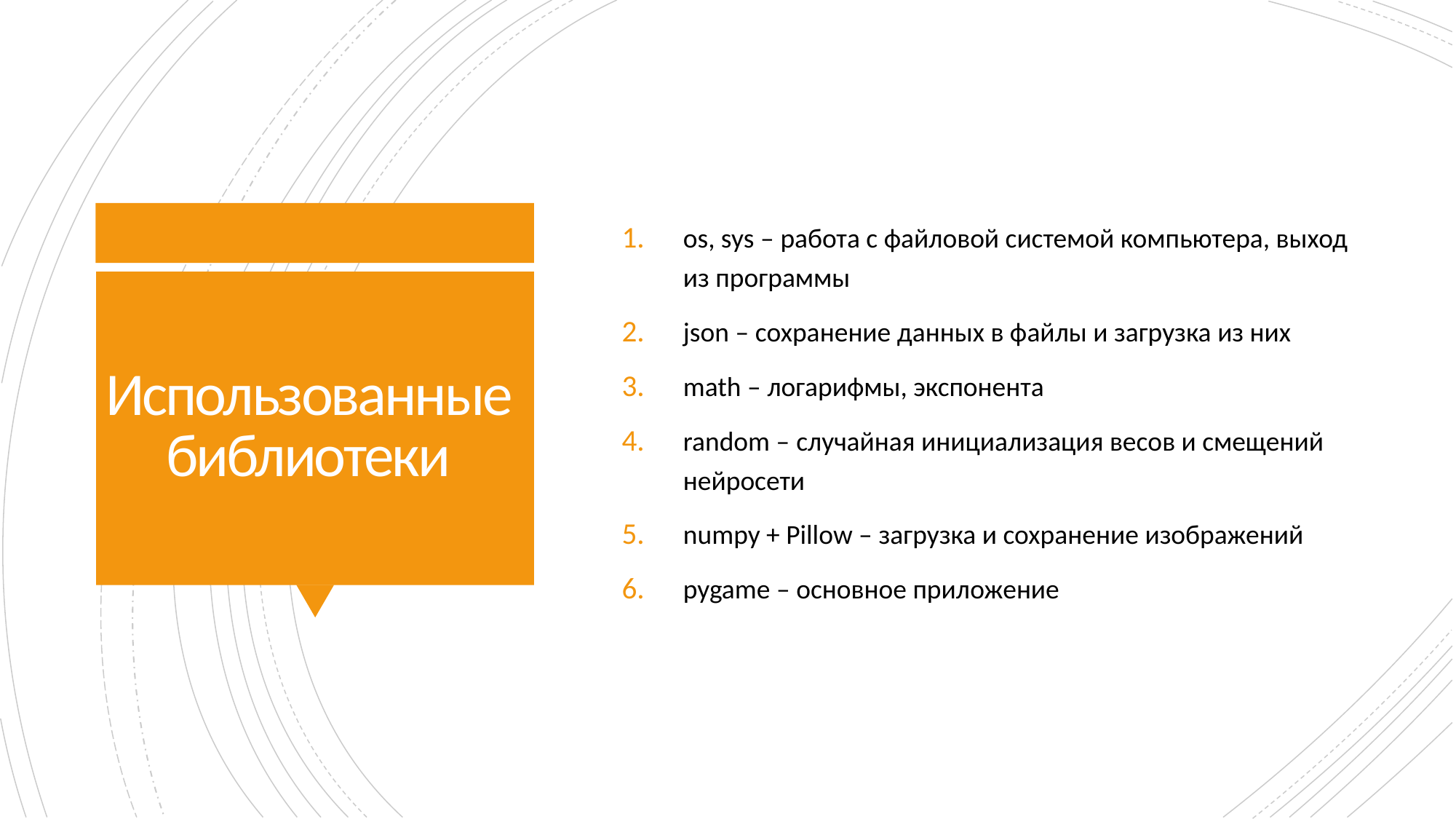

os, sys – работа с файловой системой компьютера, выход из программы
json – сохранение данных в файлы и загрузка из них
math – логарифмы, экспонента
random – случайная инициализация весов и смещений нейросети
numpy + Pillow – загрузка и сохранение изображений
pygame – основное приложение
# Использованные библиотеки